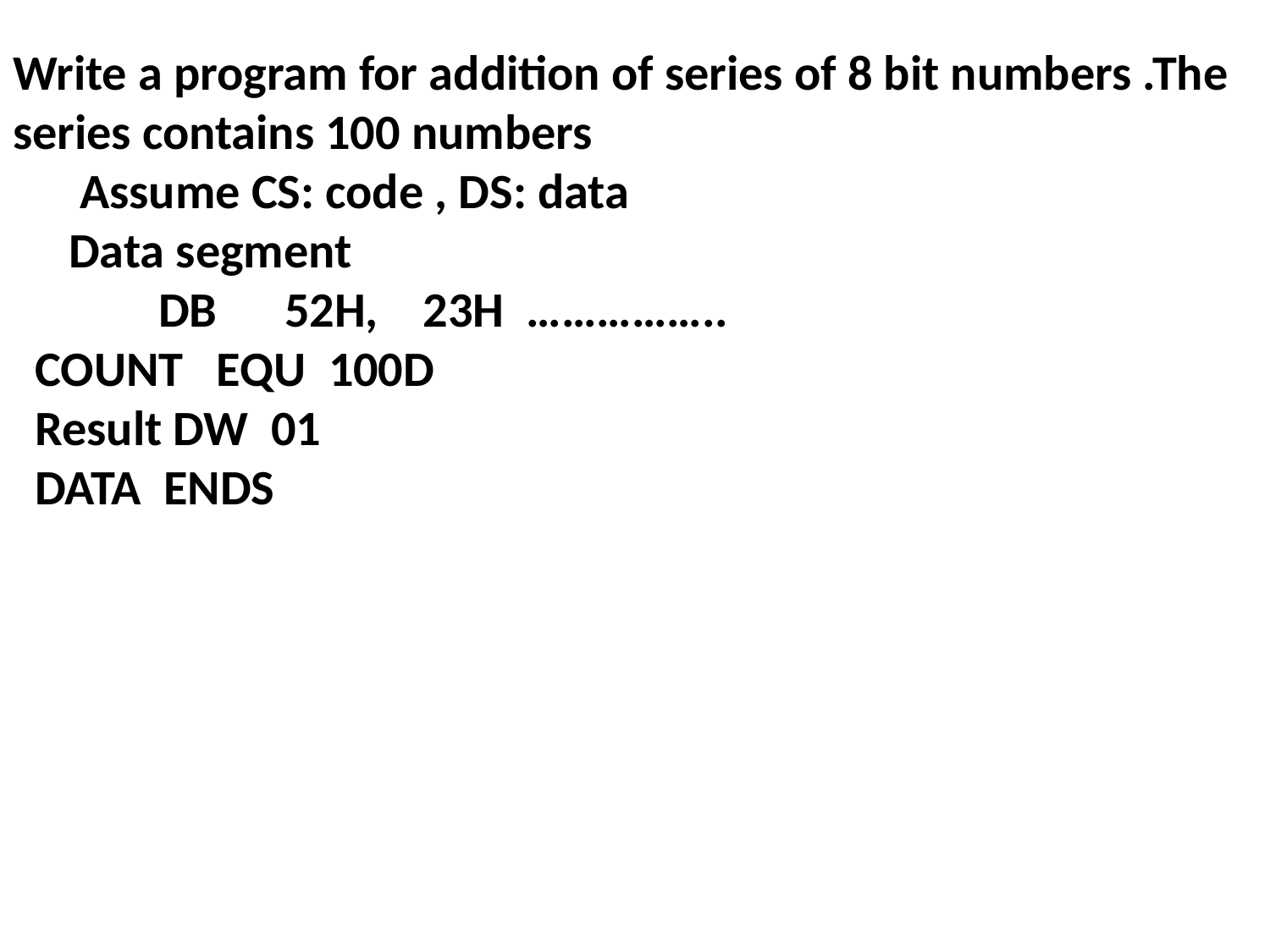

.

Write a program for addition of series of 8 bit numbers .The series contains 100 numbers
      Assume CS: code , DS: data
     Data segment
             DB      52H,    23H  ……………..
  COUNT   EQU  100D
  Result DW  01
  DATA  ENDS